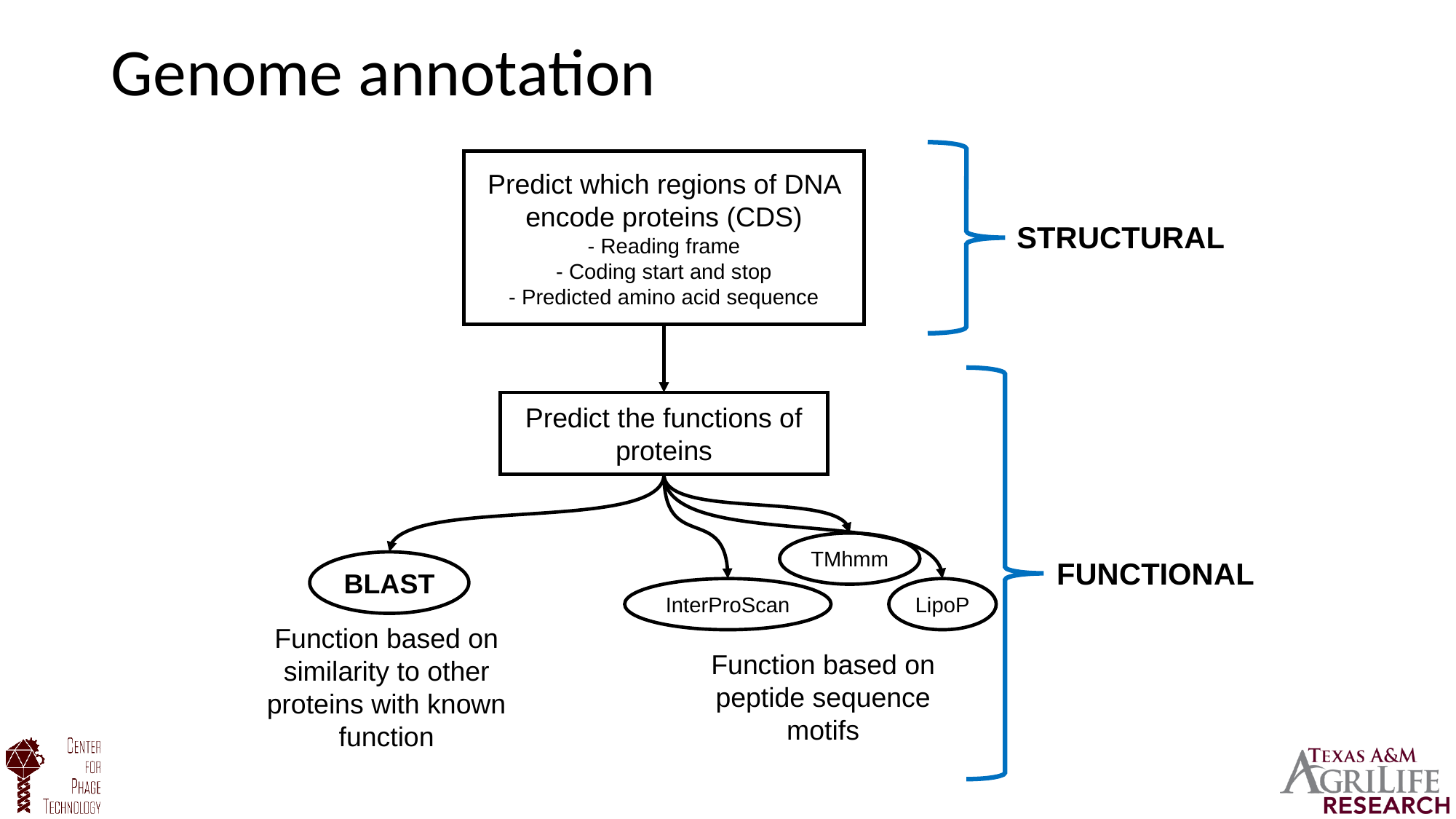

# Genome annotation

Predict which regions of DNA encode proteins (CDS)
- Reading frame
- Coding start and stop
- Predicted amino acid sequence
STRUCTURAL

Predict the functions of proteins
TMhmm
FUNCTIONAL
BLAST
InterProScan
LipoP
Function based on similarity to other proteins with known function
Function based on peptide sequence motifs